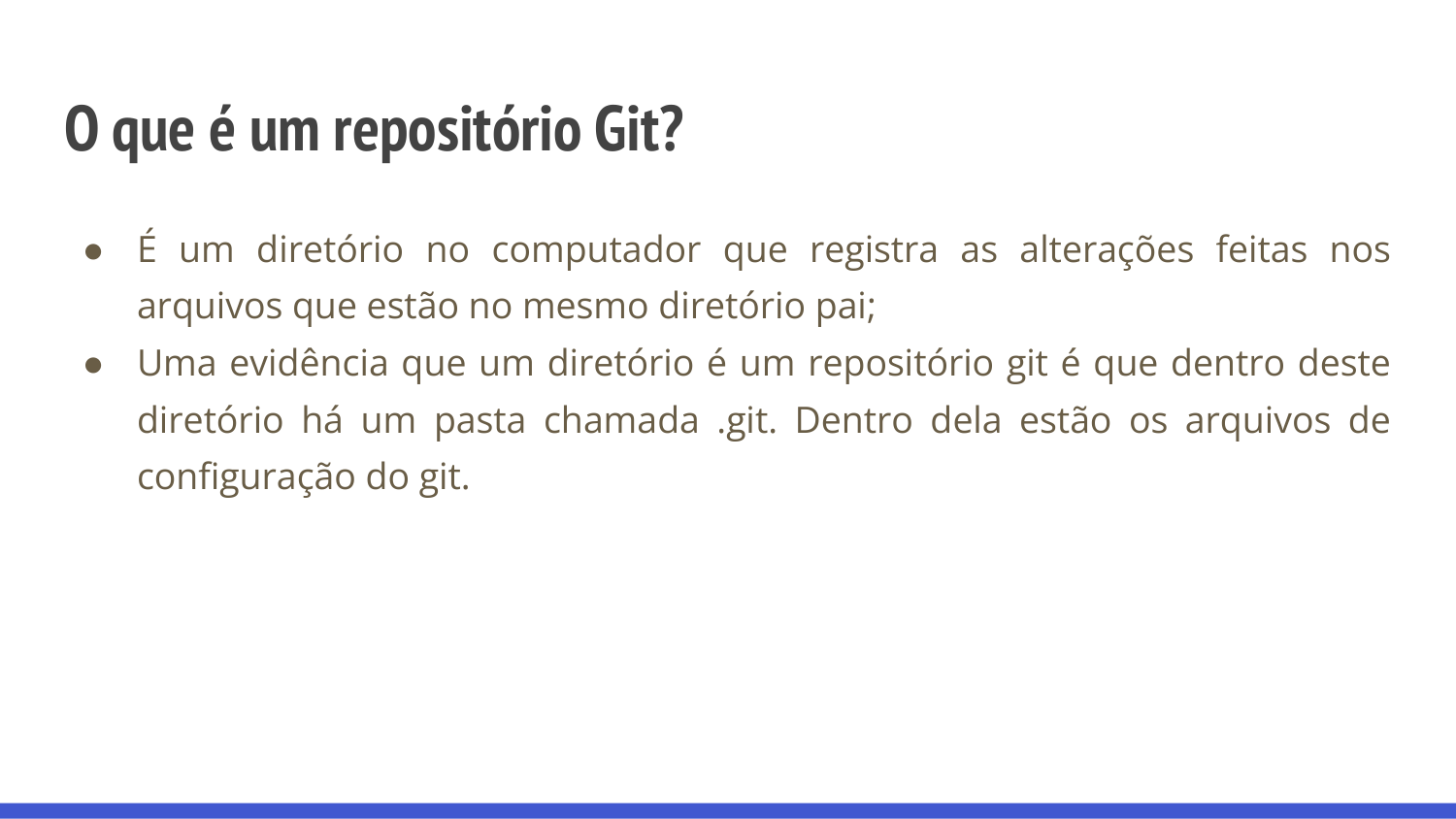

# O que é um repositório Git?
É um diretório no computador que registra as alterações feitas nos arquivos que estão no mesmo diretório pai;
Uma evidência que um diretório é um repositório git é que dentro deste diretório há um pasta chamada .git. Dentro dela estão os arquivos de configuração do git.